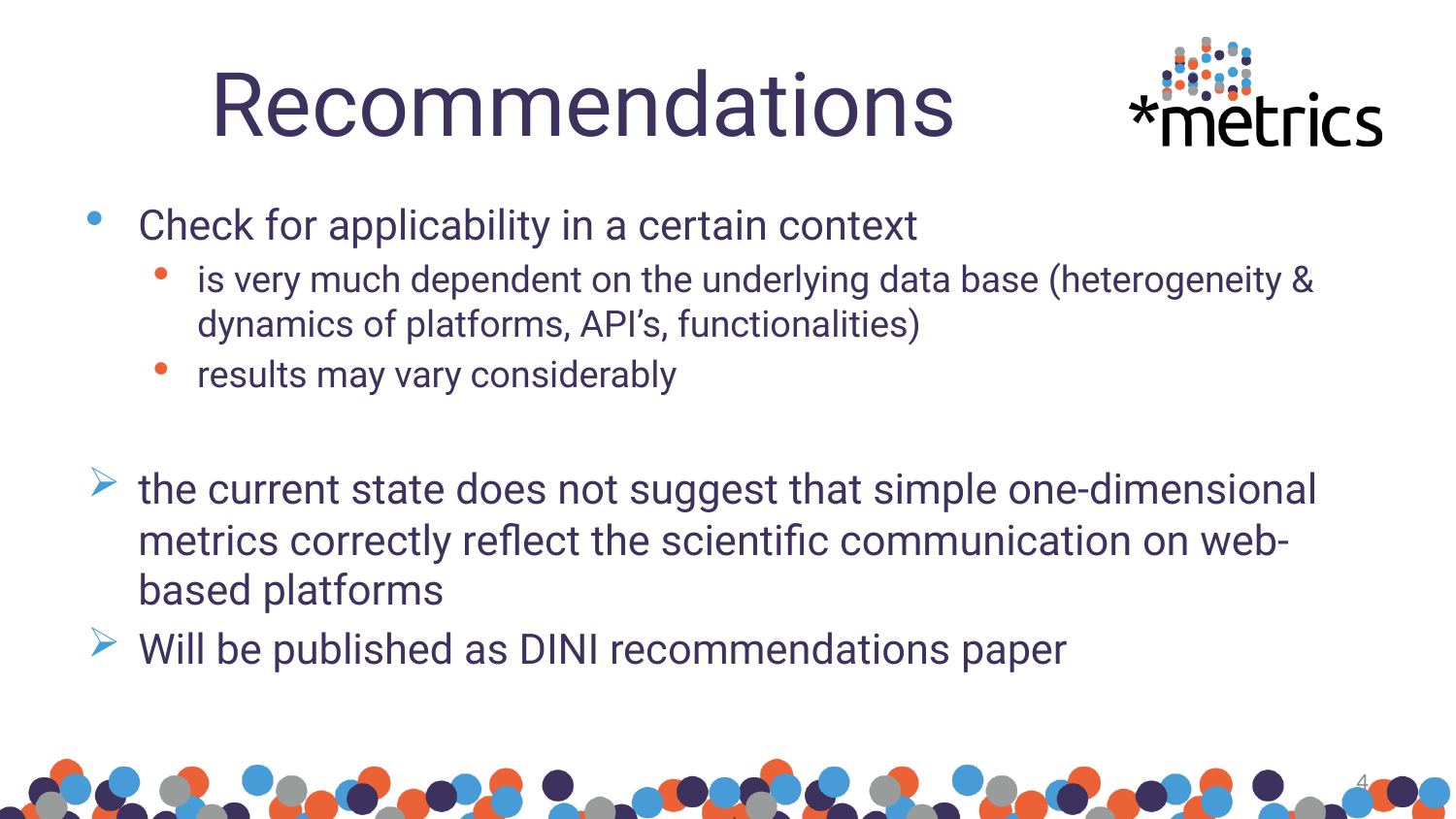

# Recommendations
Check for applicability in a certain context
is very much dependent on the underlying data base (heterogeneity & dynamics of platforms, API’s, functionalities)
results may vary considerably

the current state does not suggest that simple one-dimensional metrics correctly reflect the scientific communication on web-based platforms
Will be published as DINI recommendations paper
4